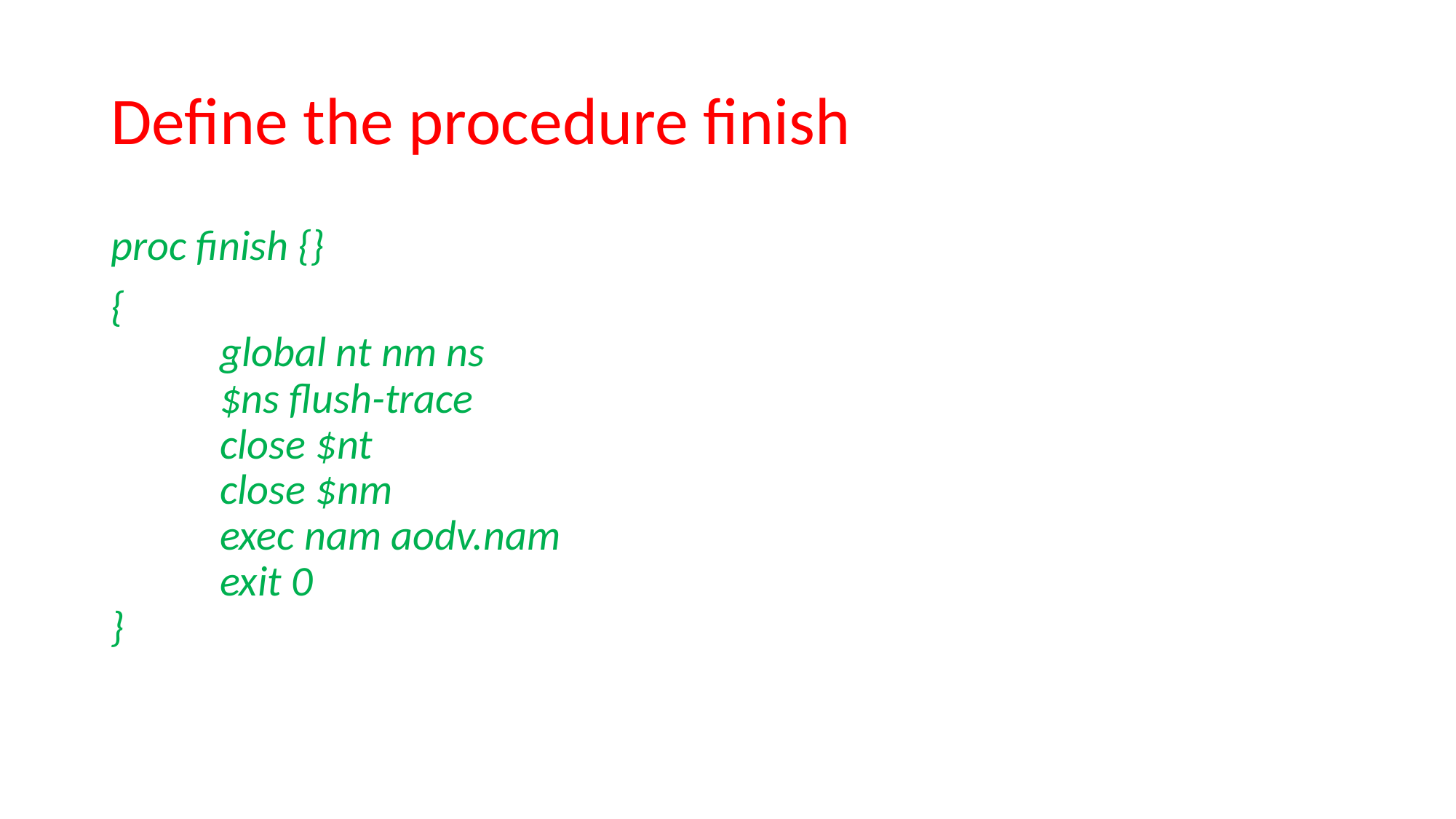

# Define the procedure finish
proc finish {}
{
	global nt nm ns
	$ns flush-trace
	close $nt
	close $nm
	exec nam aodv.nam
	exit 0
}